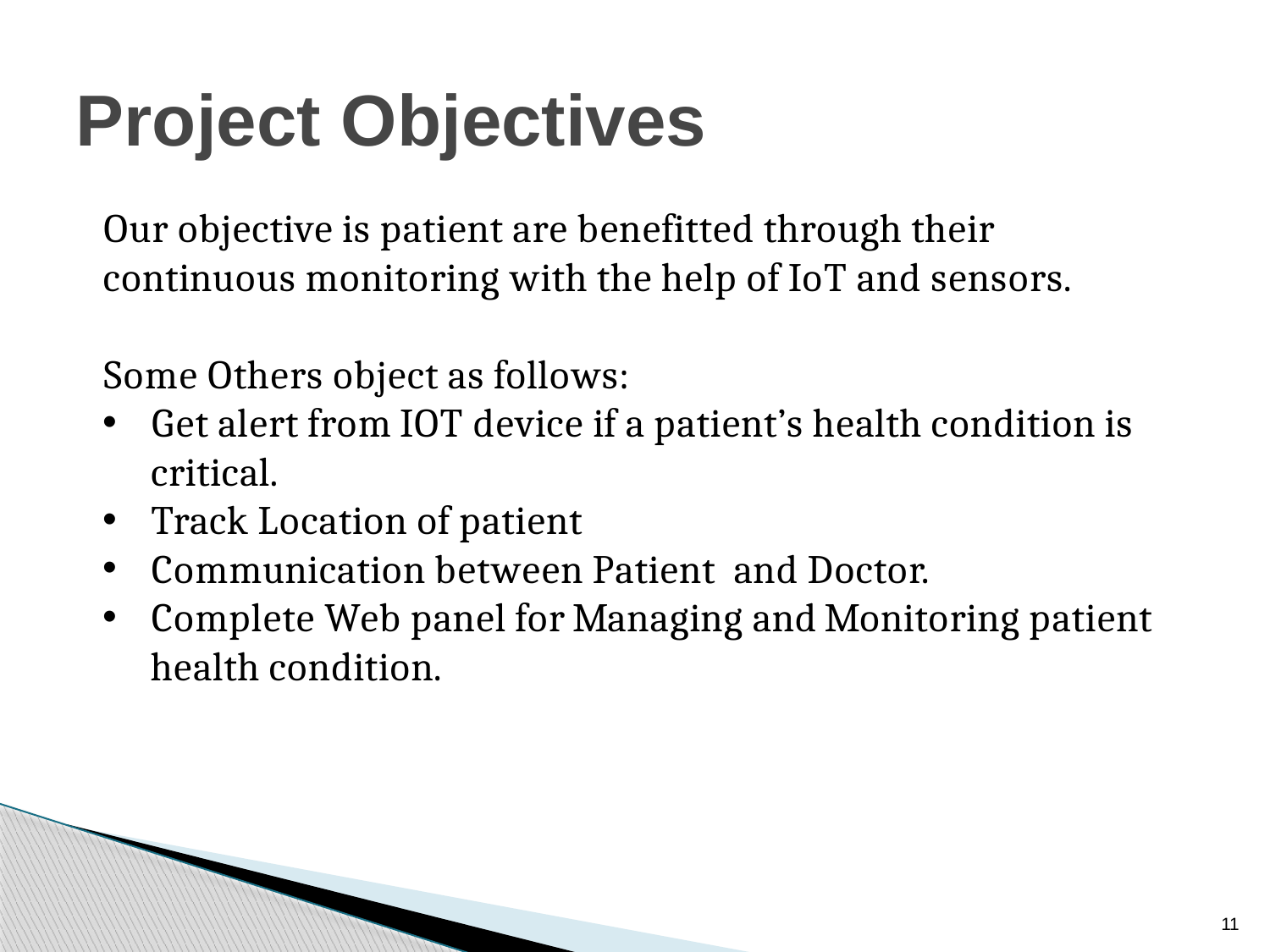

# Project Objectives
Our objective is patient are benefitted through their continuous monitoring with the help of IoT and sensors.

Some Others object as follows:
Get alert from IOT device if a patient’s health condition is critical.
Track Location of patient
Communication between Patient  and Doctor.
Complete Web panel for Managing and Monitoring patient health condition.
11